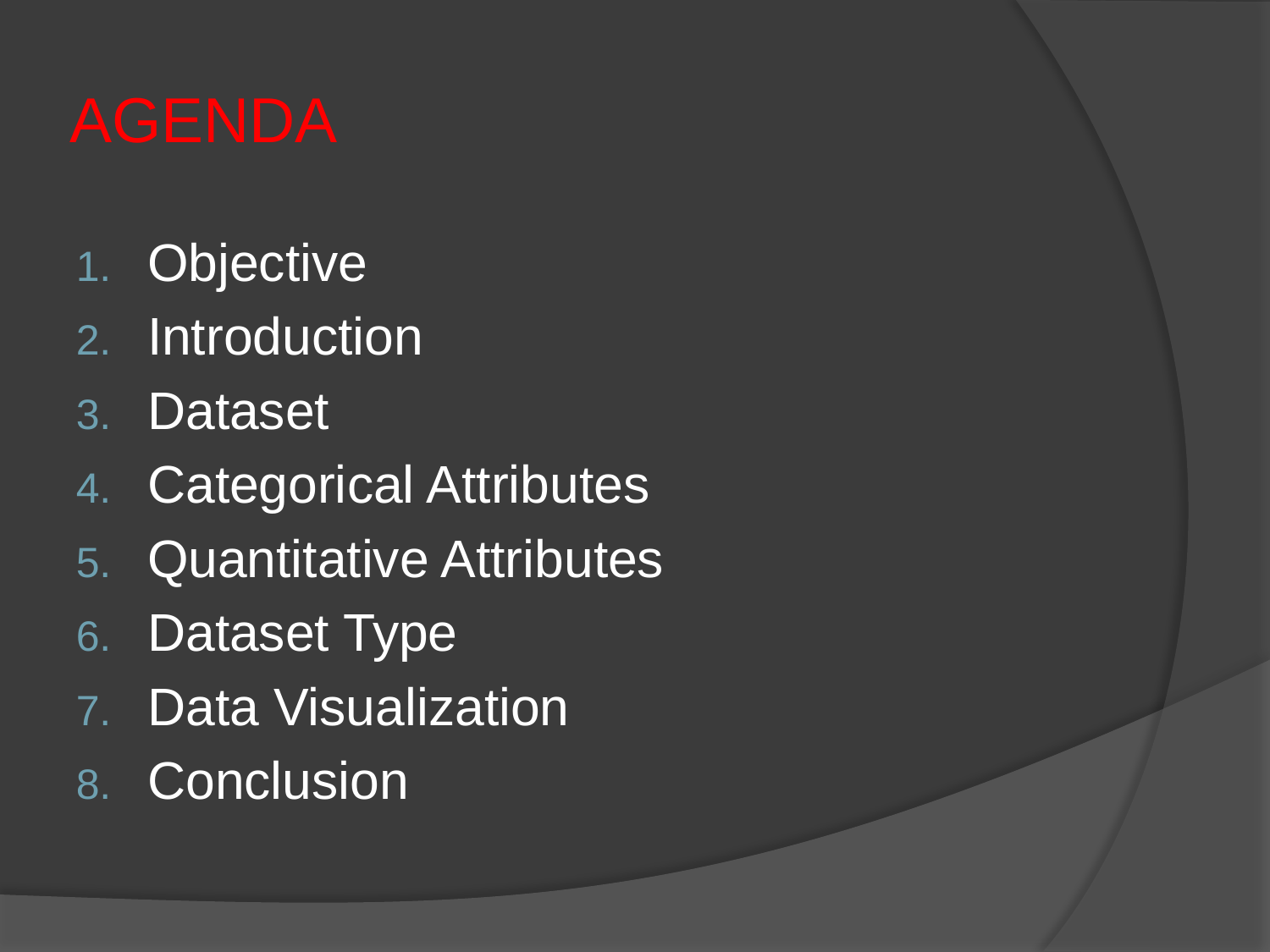

# AGENDA
Objective
Introduction
Dataset
Categorical Attributes
Quantitative Attributes
Dataset Type
Data Visualization
Conclusion